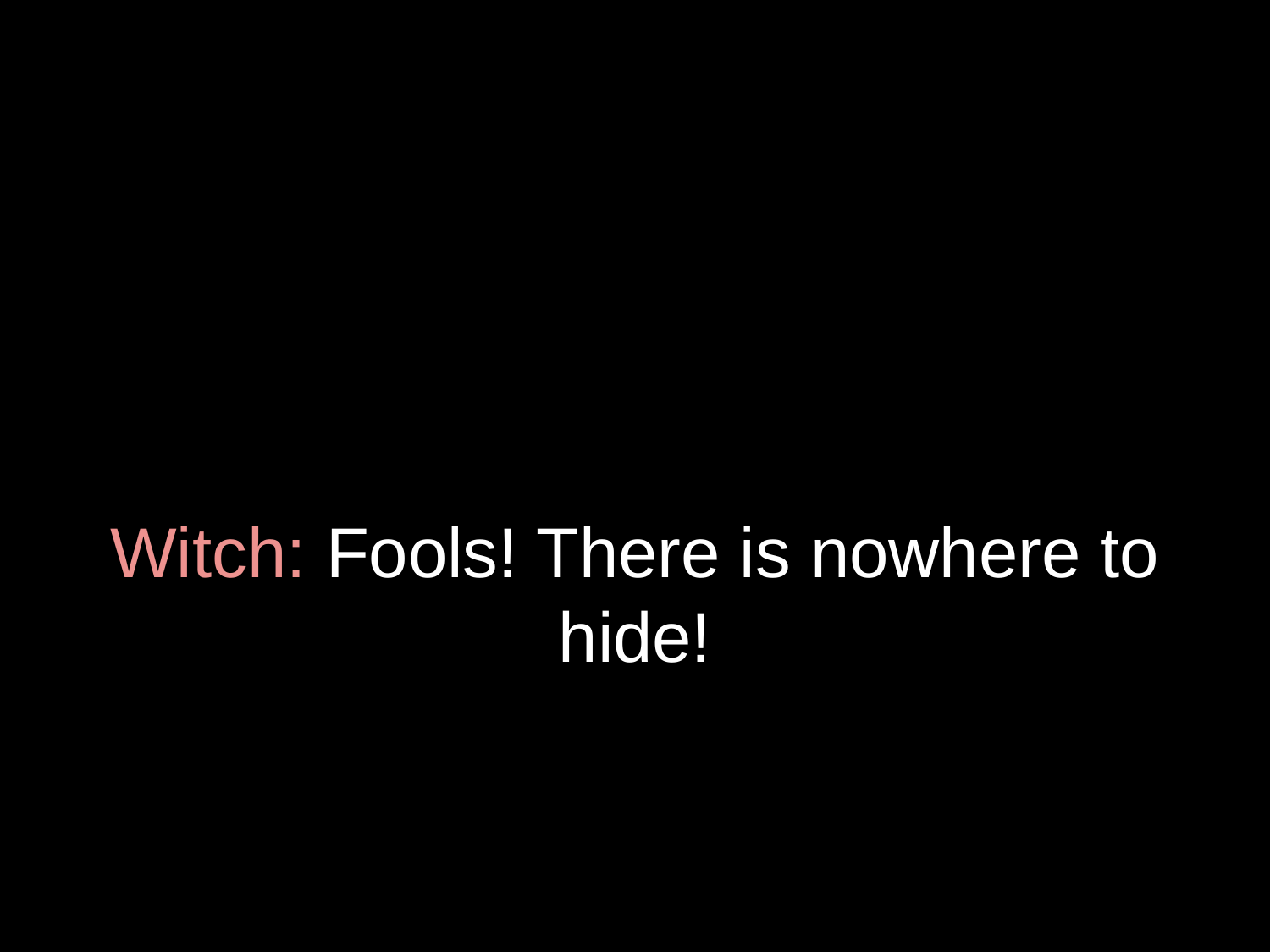

# Witch: Fools! There is nowhere to hide!